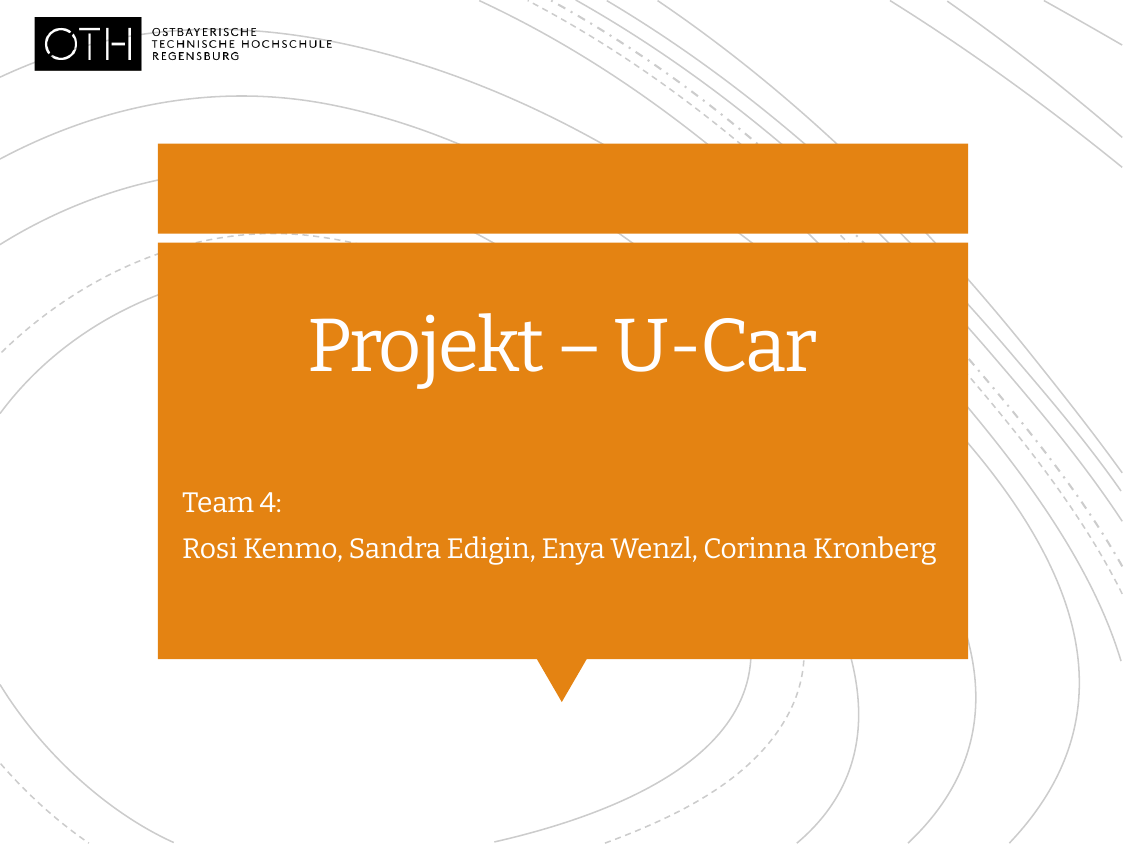

# Projekt – U-Car
Team 4:
Rosi Kenmo, Sandra Edigin, Enya Wenzl, Corinna Kronberg